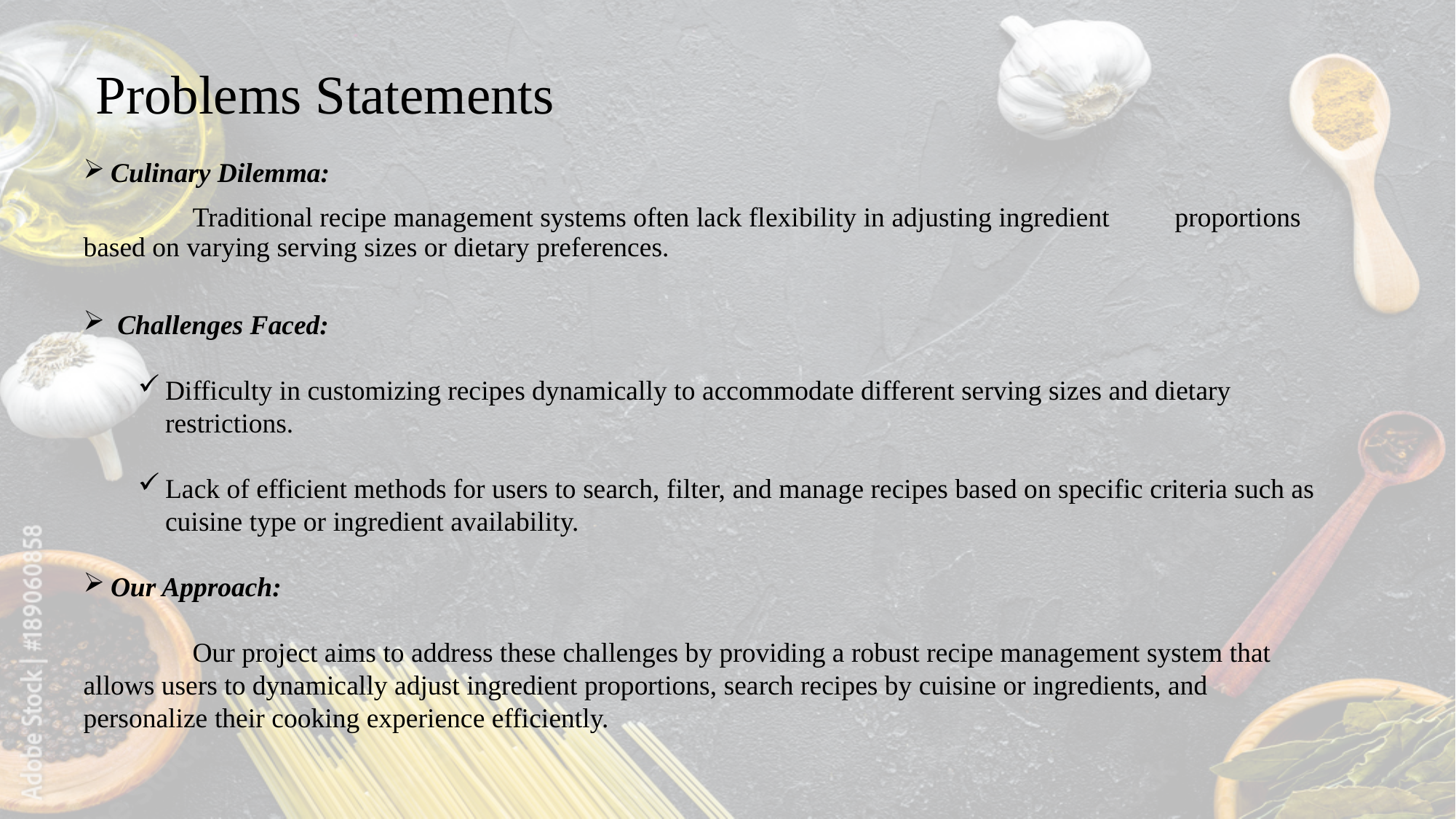

# Problems Statements
Culinary Dilemma:
  	Traditional recipe management systems often lack flexibility in adjusting ingredient 	proportions based on varying serving sizes or dietary preferences.

 Challenges Faced:

Difficulty in customizing recipes dynamically to accommodate different serving sizes and dietary restrictions.

Lack of efficient methods for users to search, filter, and manage recipes based on specific criteria such as cuisine type or ingredient availability.

Our Approach:

	Our project aims to address these challenges by providing a robust recipe management system that allows users to dynamically adjust ingredient proportions, search recipes by cuisine or ingredients, and personalize their cooking experience efficiently.